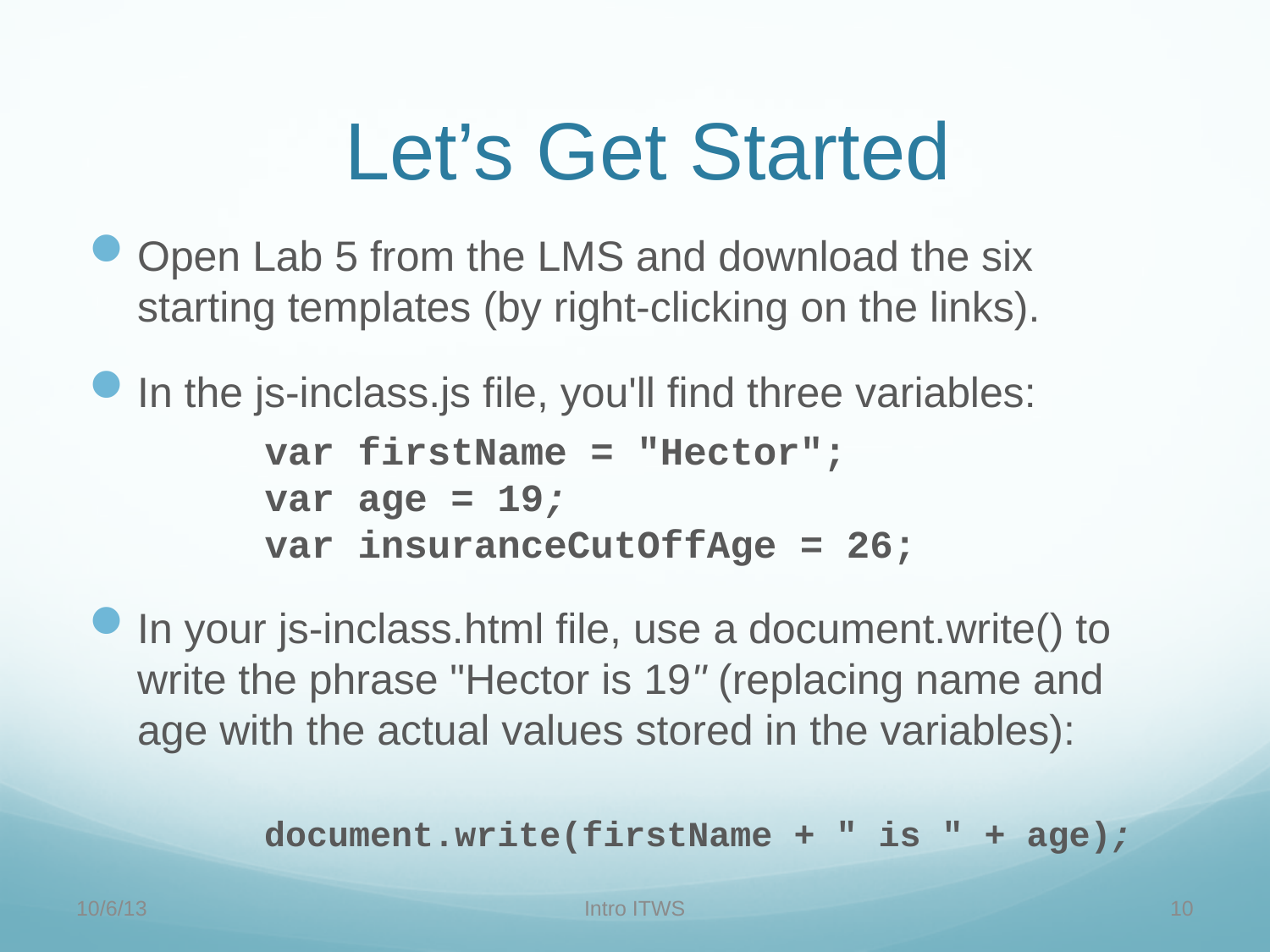

# Let’s Get Started
Open Lab 5 from the LMS and download the six starting templates (by right-clicking on the links).
In the js-inclass.js file, you'll find three variables:
	var firstName = "Hector";
  	var age = 19;
	var insuranceCutOffAge = 26;
In your js-inclass.html file, use a document.write() to write the phrase "Hector is 19" (replacing name and age with the actual values stored in the variables):
	document.write(firstName + " is " + age);

10/6/13
Intro ITWS
10